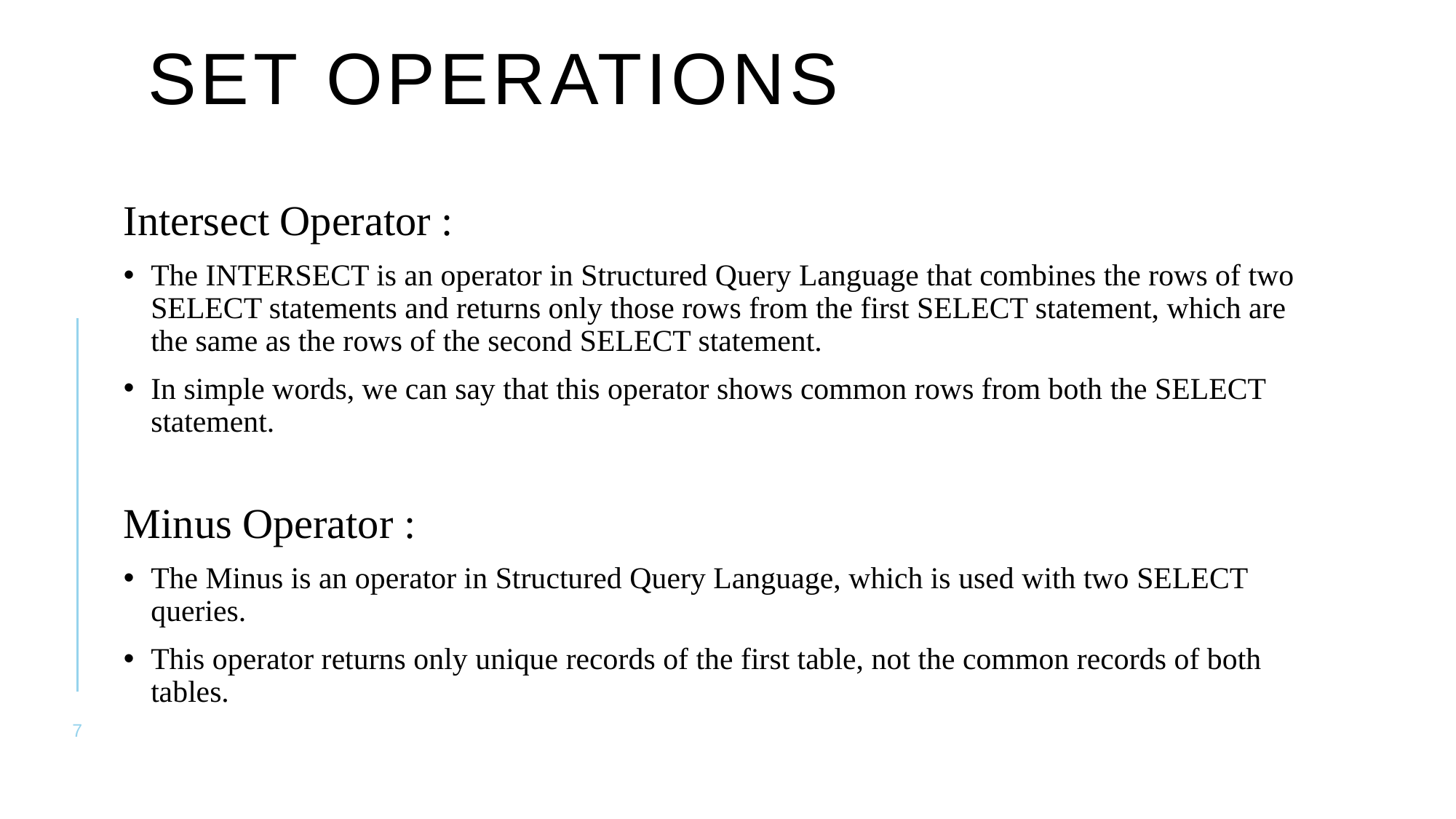

# Set Operations
Intersect Operator :
The INTERSECT is an operator in Structured Query Language that combines the rows of two SELECT statements and returns only those rows from the first SELECT statement, which are the same as the rows of the second SELECT statement.
In simple words, we can say that this operator shows common rows from both the SELECT statement.

Minus Operator :
The Minus is an operator in Structured Query Language, which is used with two SELECT queries.
This operator returns only unique records of the first table, not the common records of both tables.

7